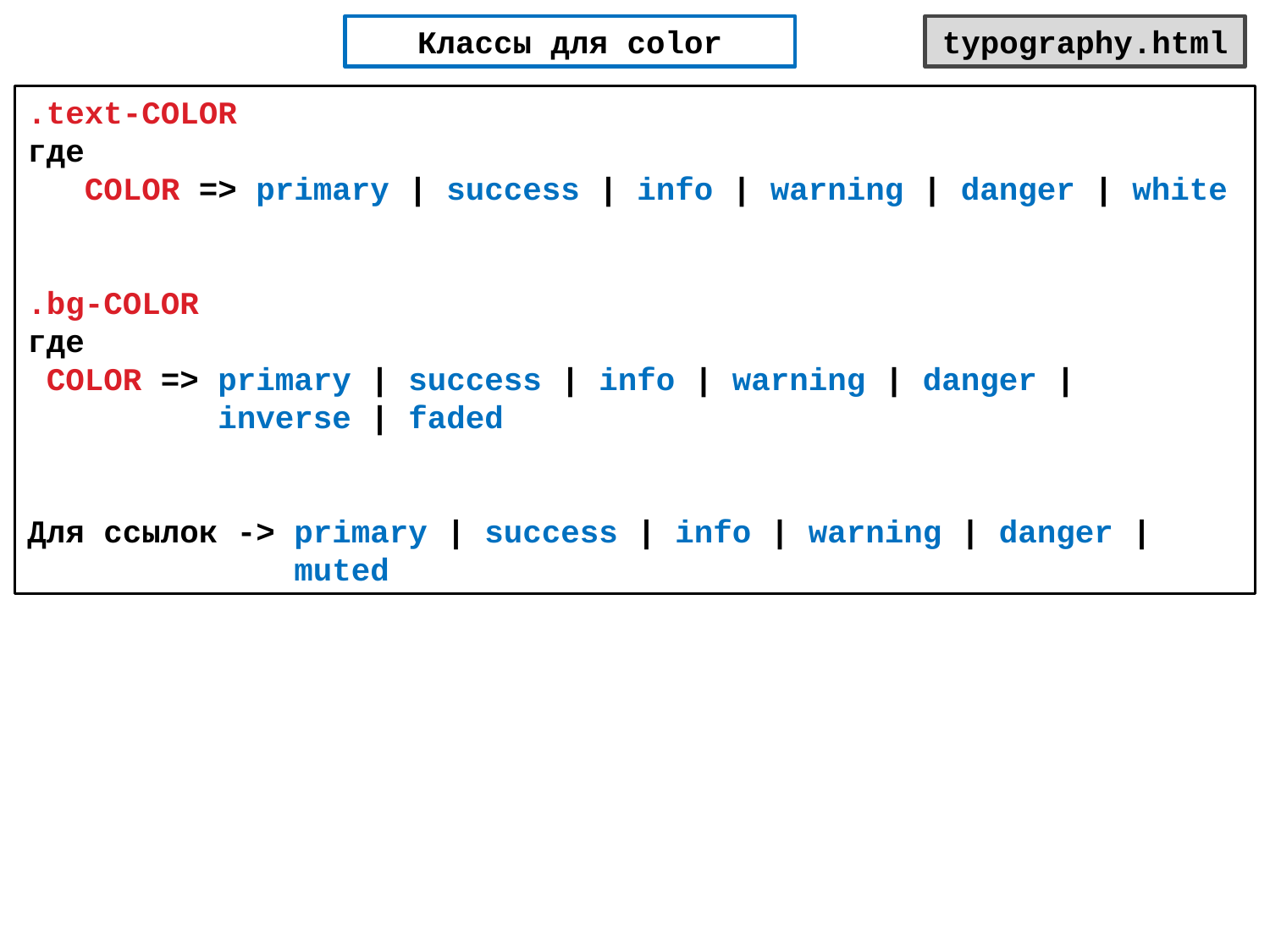

Классы для color
typography.html
.text-COLOR
где
   COLOR => primary | success | info | warning | danger | white

.bg-COLOR
где
 COLOR => primary | success | info | warning | danger |
          inverse | faded

Для ссылок -> primary | success | info | warning | danger |
              muted